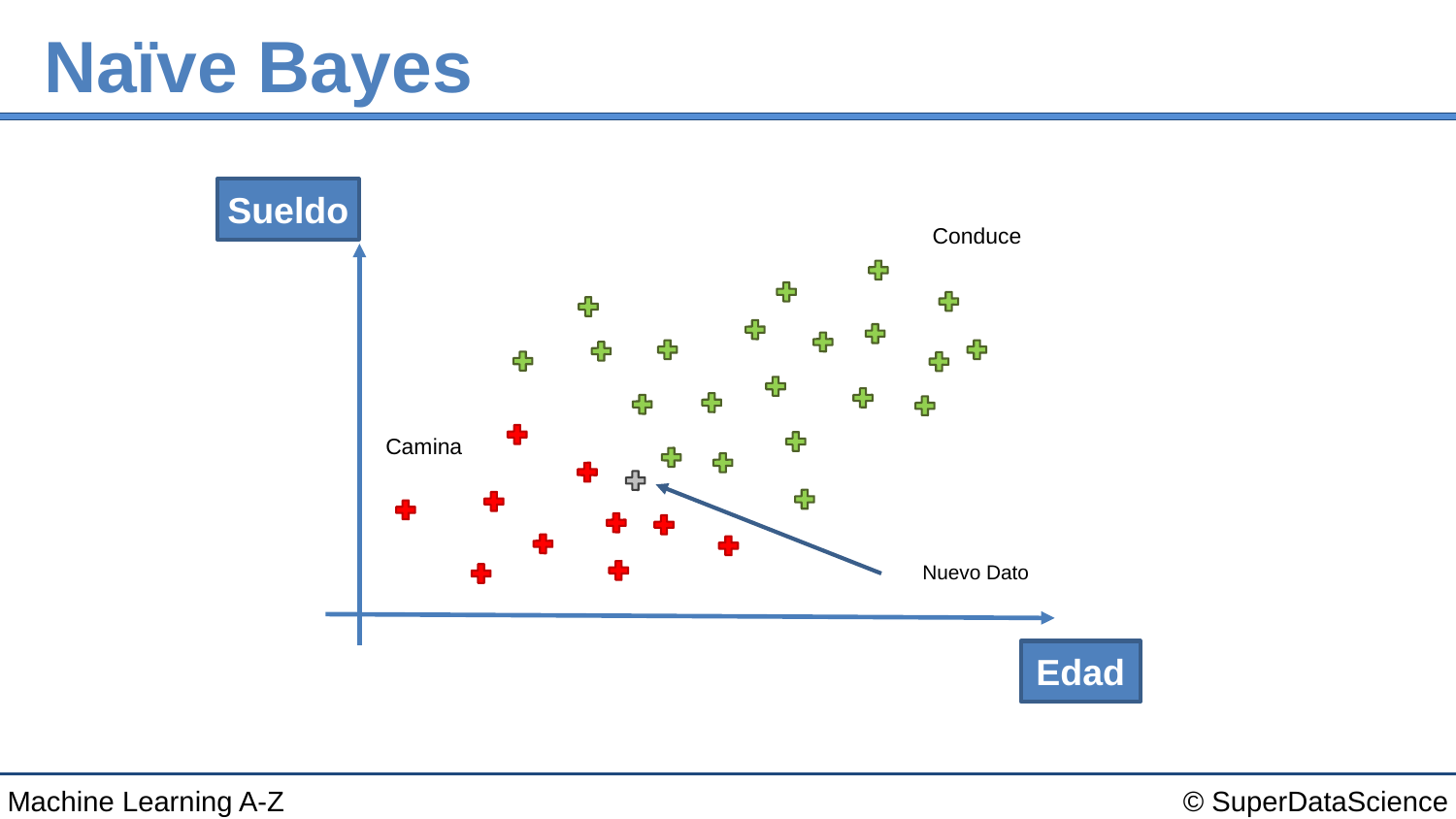

# Naïve Bayes

Sueldo
Conduce

Camina

Nuevo Dato

Edad